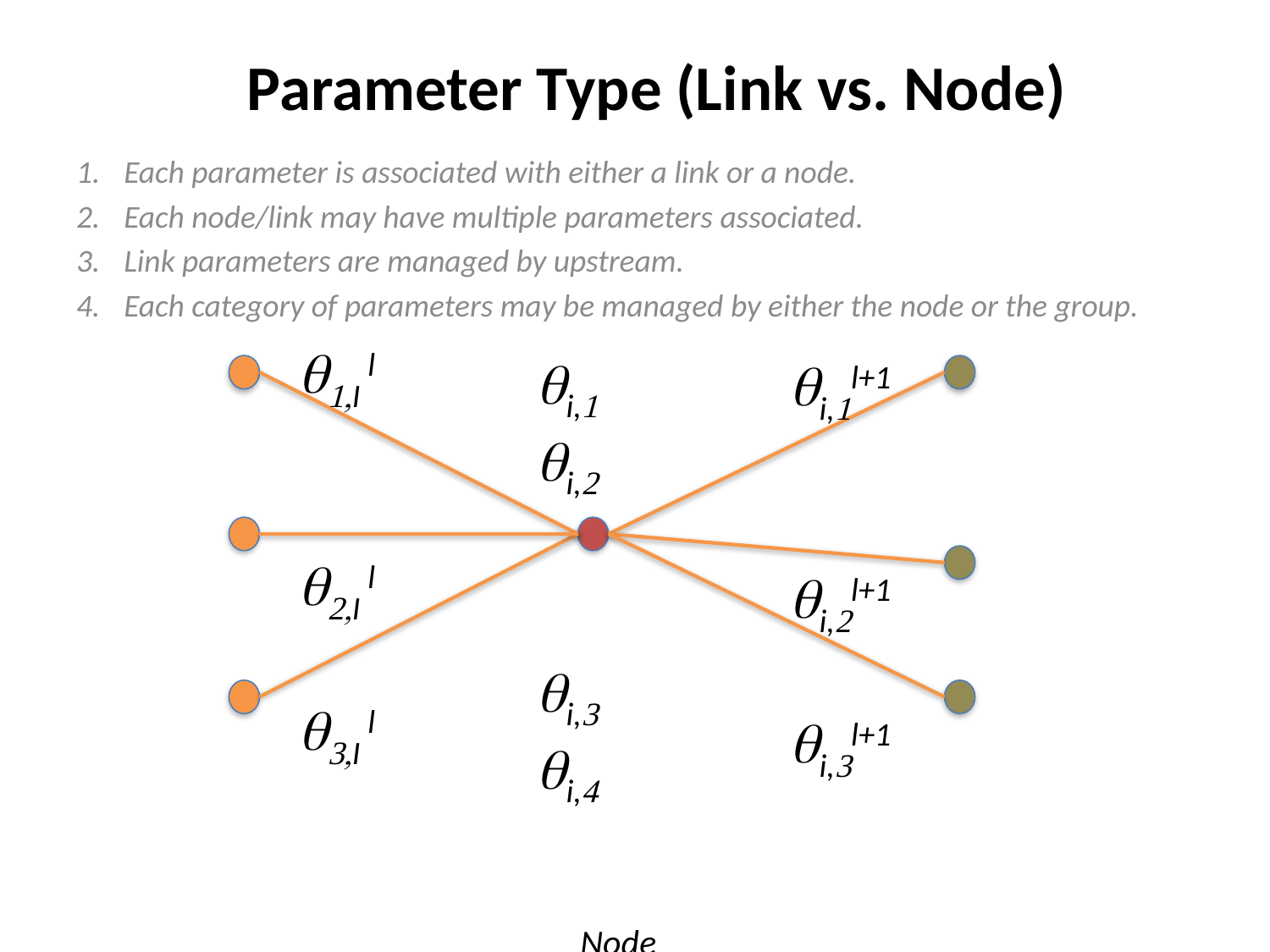

Parameter Type (Link vs. Node)
Each parameter is associated with either a link or a node.
Each node/link may have multiple parameters associated.
Link parameters are managed by upstream.
Each category of parameters may be managed by either the node or the group.

θ1,I l

θ2,I l

θ3,I l

Left-link Params
θi,1
θi,2

θi,3
θi,4

Node Params
θi,1l+1

θi,2l+1

θi,3l+1

Right-link Params